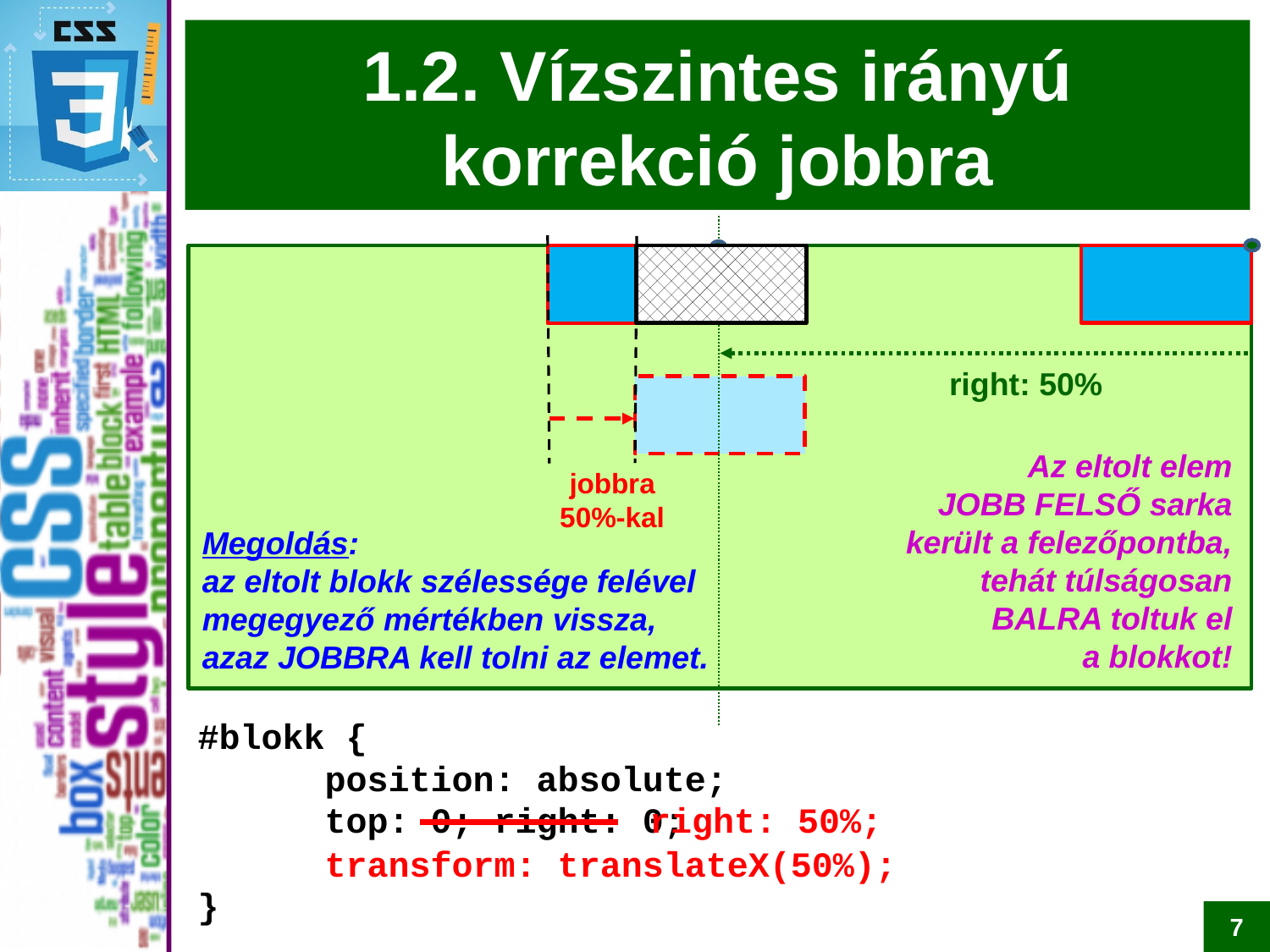

# 1.2. Vízszintes irányú korrekció jobbra

right: 50%

Az eltolt elem
JOBB FELSŐ sarka
került a felezőpontba,
tehát túlságosan
BALRA toltuk el
a blokkot!
jobbra
50%-kal
Megoldás:
az eltolt blokk szélessége felével megegyező mértékben vissza, azaz JOBBRA kell tolni az elemet.
#blokk {
	position: absolute;
	top: 0; right: 0;
}
right: 50%;
	transform: translateX(50%);
7